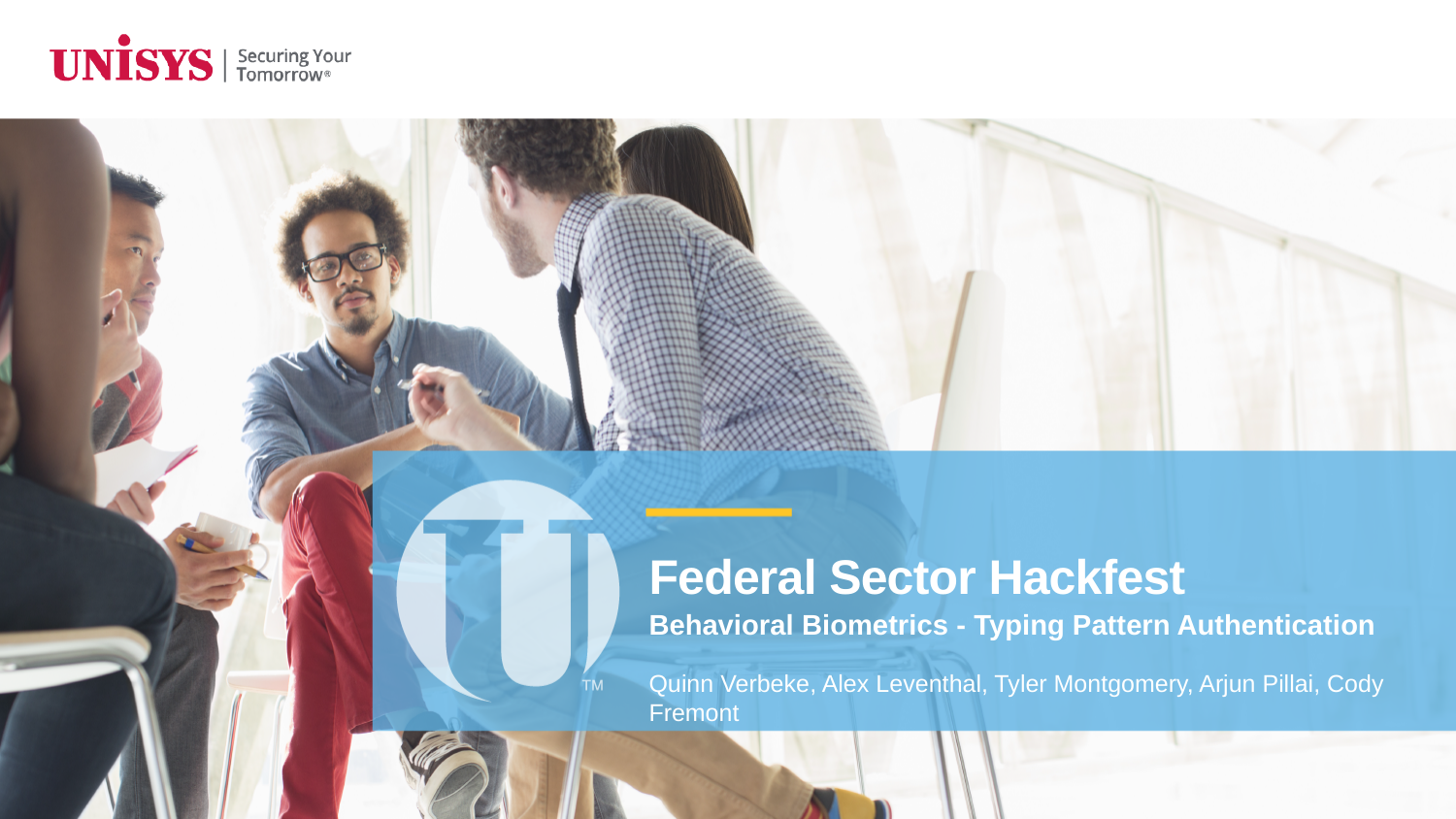

# Federal Sector Hackfest
Behavioral Biometrics - Typing Pattern Authentication
Quinn Verbeke, Alex Leventhal, Tyler Montgomery, Arjun Pillai, Cody Fremont